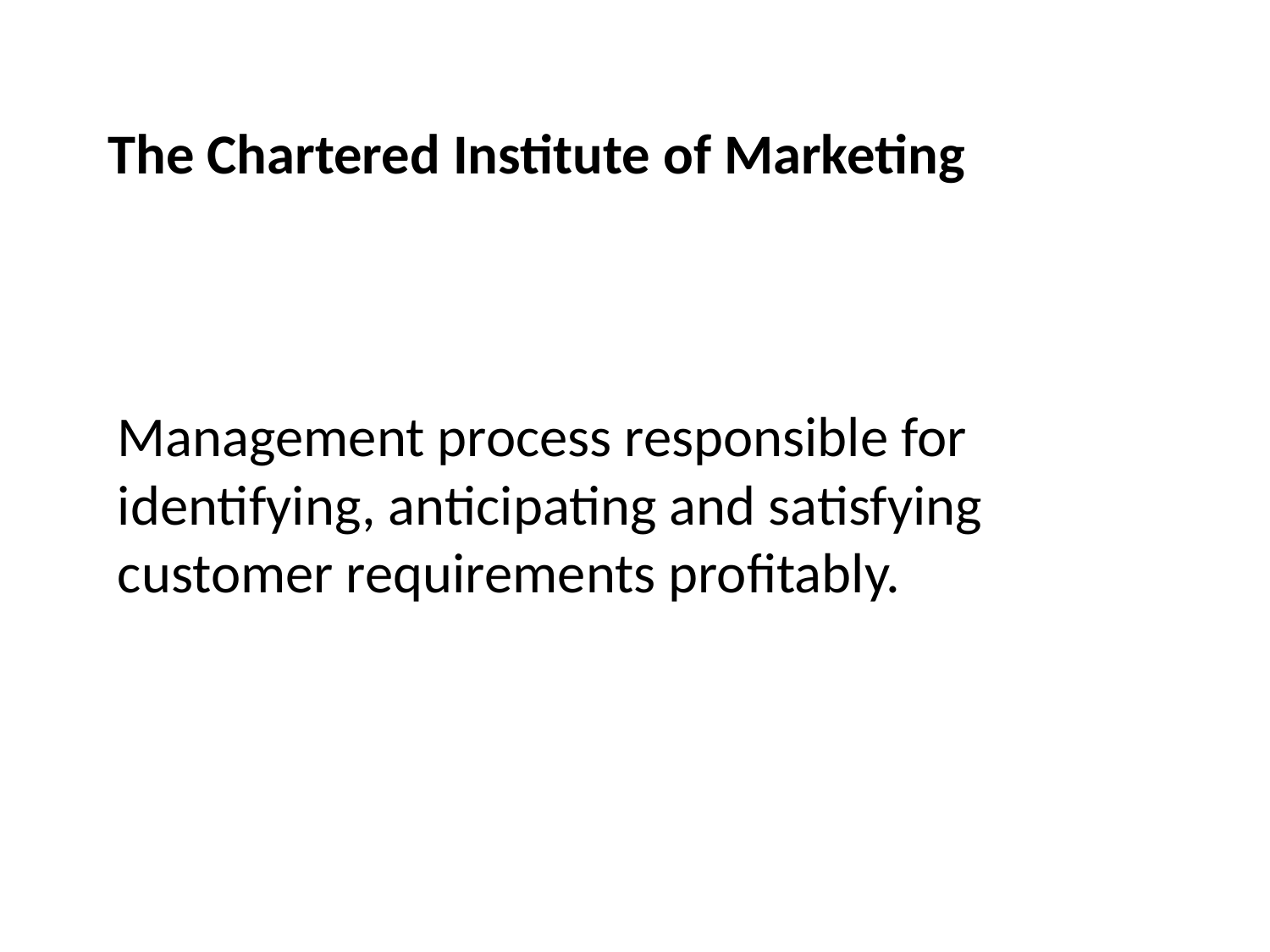

# The Chartered Institute of Marketing

Management process responsible for identifying, anticipating and satisfying customer requirements profitably.